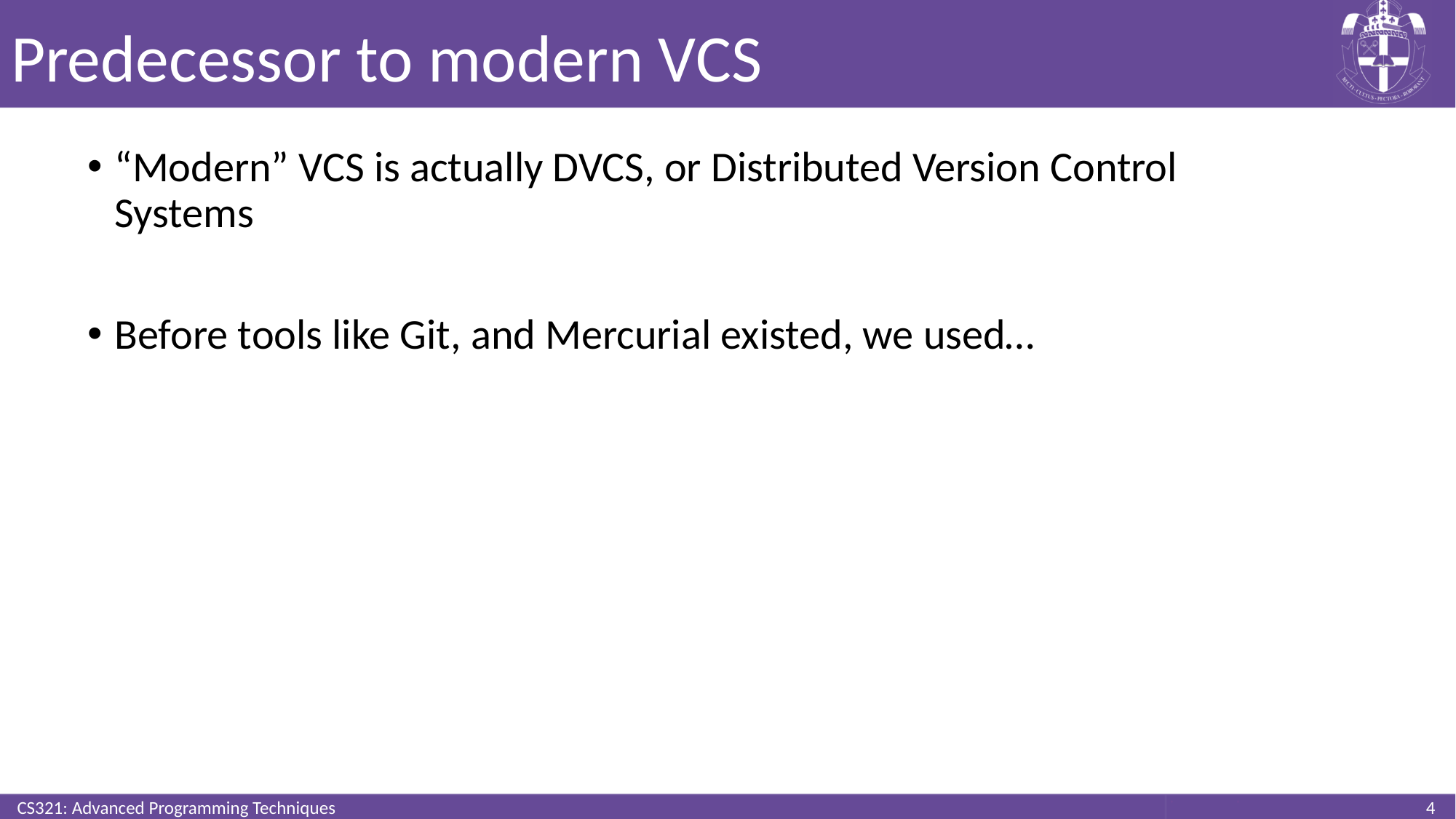

# Predecessor to modern VCS
“Modern” VCS is actually DVCS, or Distributed Version Control Systems

Before tools like Git, and Mercurial existed, we used…
CS321: Advanced Programming Techniques
4